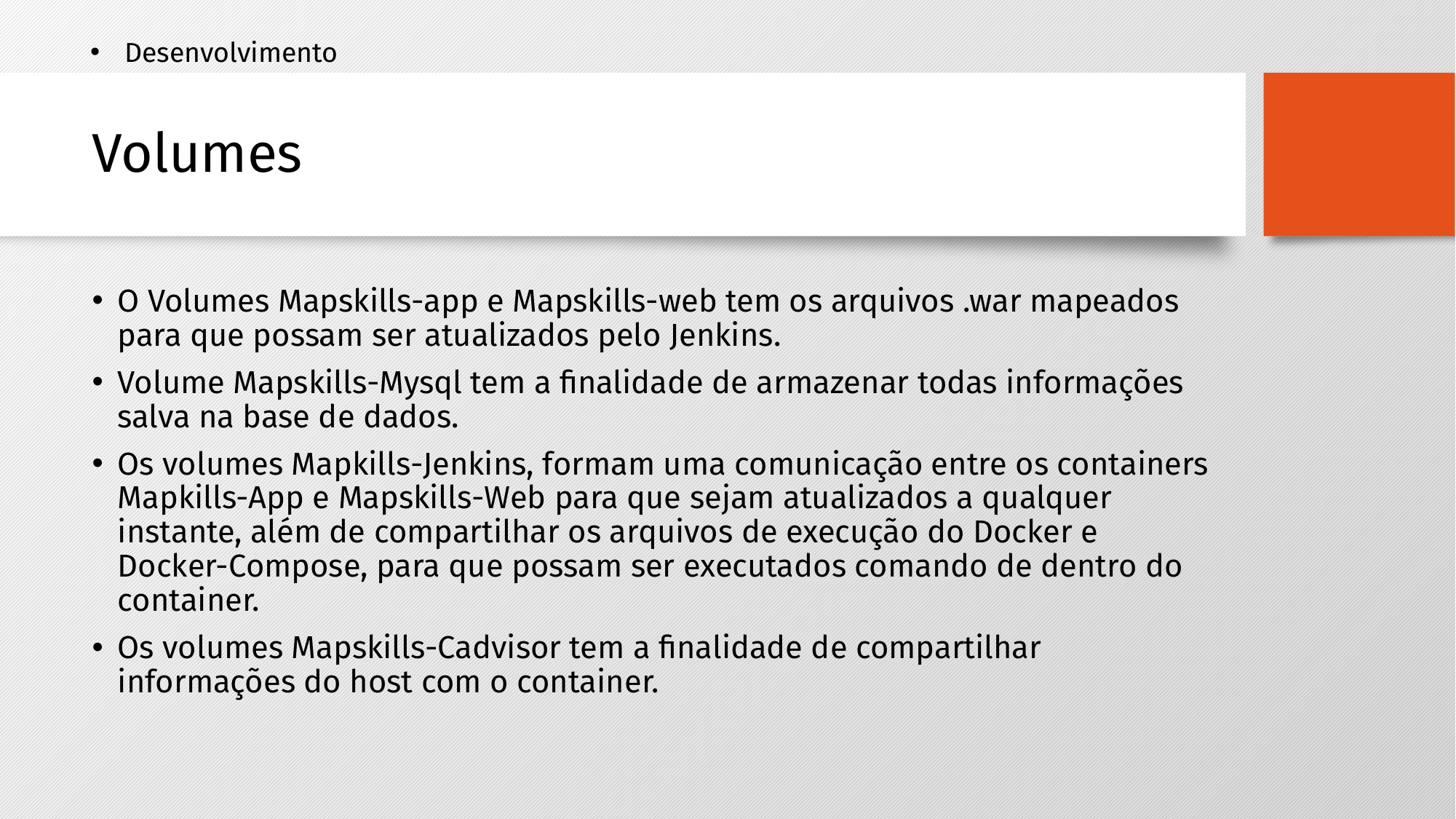

Desenvolvimento
# Volumes
O Volumes Mapskills-app e Mapskills-web tem os arquivos .war mapeados para que possam ser atualizados pelo Jenkins.
Volume Mapskills-Mysql tem a finalidade de armazenar todas informações salva na base de dados.
Os volumes Mapkills-Jenkins, formam uma comunicação entre os containers Mapkills-App e Mapskills-Web para que sejam atualizados a qualquer instante, além de compartilhar os arquivos de execução do Docker e Docker-Compose, para que possam ser executados comando de dentro do container.
Os volumes Mapskills-Cadvisor tem a finalidade de compartilhar informações do host com o container.